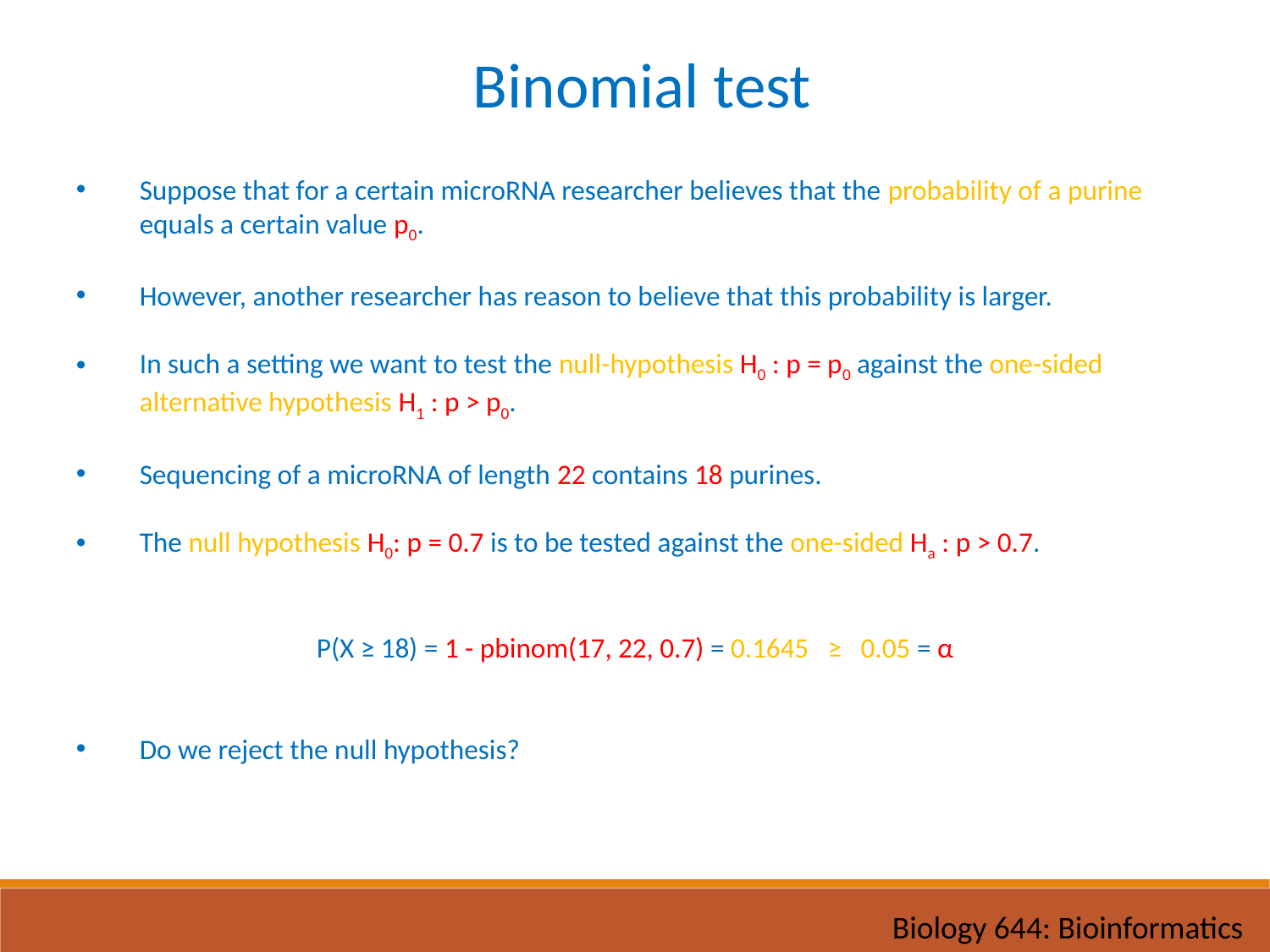

Binomial test
Suppose that for a certain microRNA researcher believes that the probability of a purine equals a certain value p0.

However, another researcher has reason to believe that this probability is larger.

In such a setting we want to test the null-hypothesis H0 : p = p0 against the one-sided alternative hypothesis H1 : p > p0.

Sequencing of a microRNA of length 22 contains 18 purines.

The null hypothesis H0: p = 0.7 is to be tested against the one-sided Ha : p > 0.7.

P(X ≥ 18) = 1 - pbinom(17, 22, 0.7) = 0.1645   ≥   0.05 = α

Do we reject the null hypothesis?
Biology 644: Bioinformatics